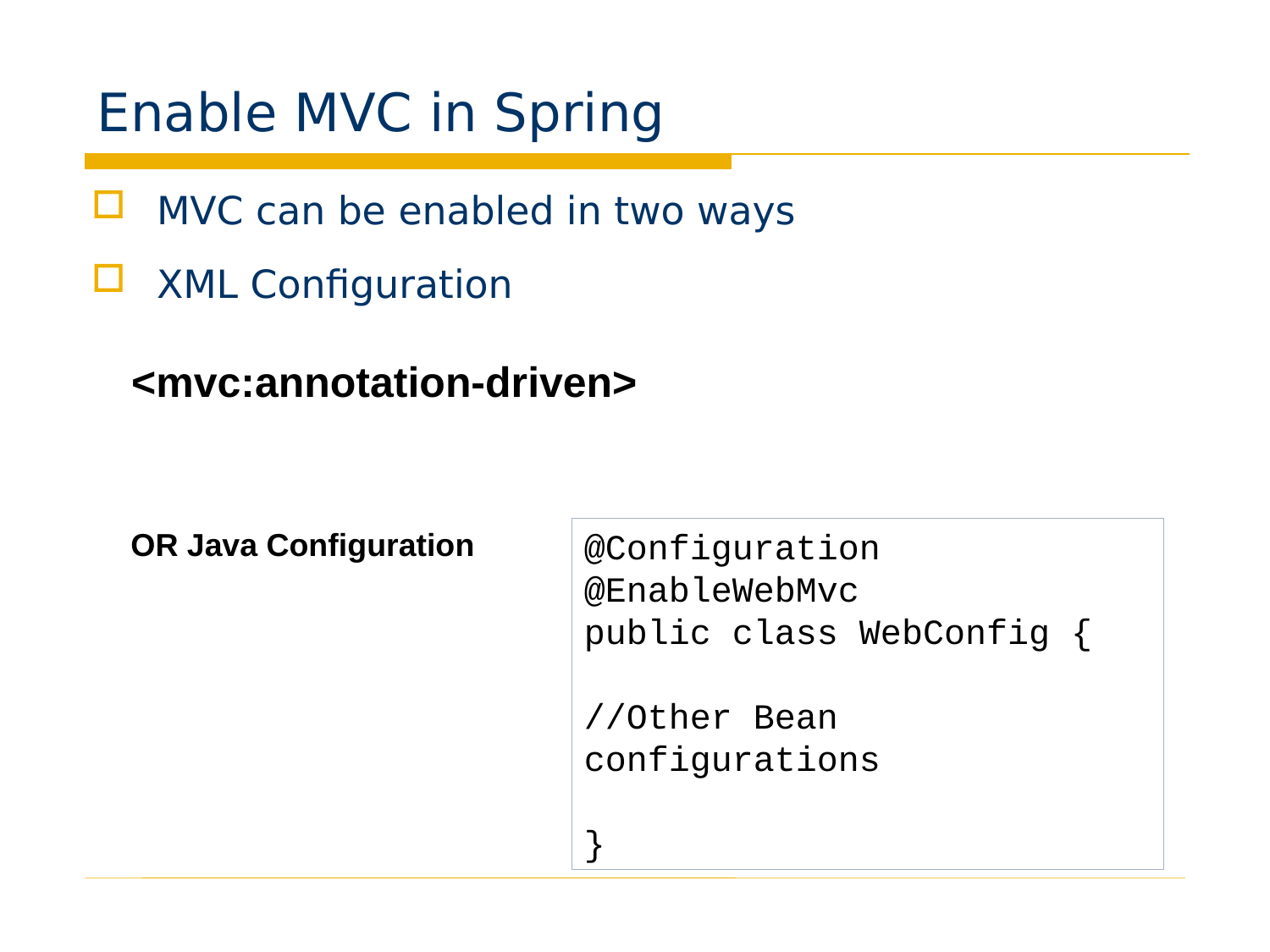

# Enable MVC in Spring
MVC can be enabled in two ways
XML Configuration
<mvc:annotation-driven>
OR Java Configuration
@Configuration
@EnableWebMvc
public class WebConfig {

//Other Bean configurations

}